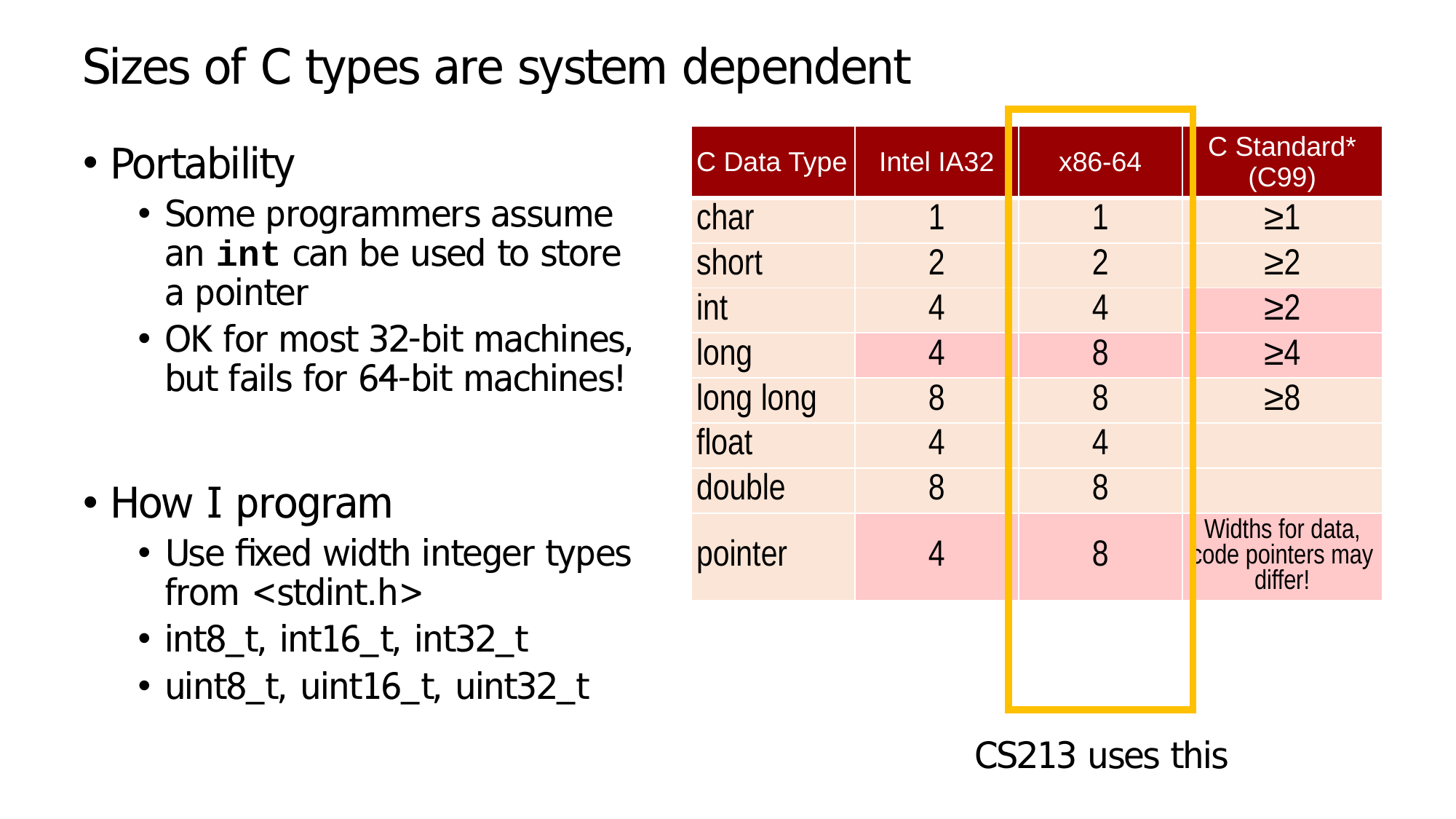

# Sizes of C types are system dependent

| C Data Type | Intel IA32 | x86-64 | C Standard\* (C99) |
| --- | --- | --- | --- |
| char | 1 | 1 | ≥1 |
| short | 2 | 2 | ≥2 |
| int | 4 | 4 | ≥2 |
| long | 4 | 8 | ≥4 |
| long long | 8 | 8 | ≥8 |
| float | 4 | 4 |  |
| double | 8 | 8 |  |
| pointer | 4 | 8 | Widths for data, code pointers may differ! |
Portability
Some programmers assume an int can be used to store a pointer
OK for most 32-bit machines, but fails for 64-bit machines!

How I program
Use fixed width integer types from <stdint.h>
int8_t, int16_t, int32_t
uint8_t, uint16_t, uint32_t
CS213 uses this